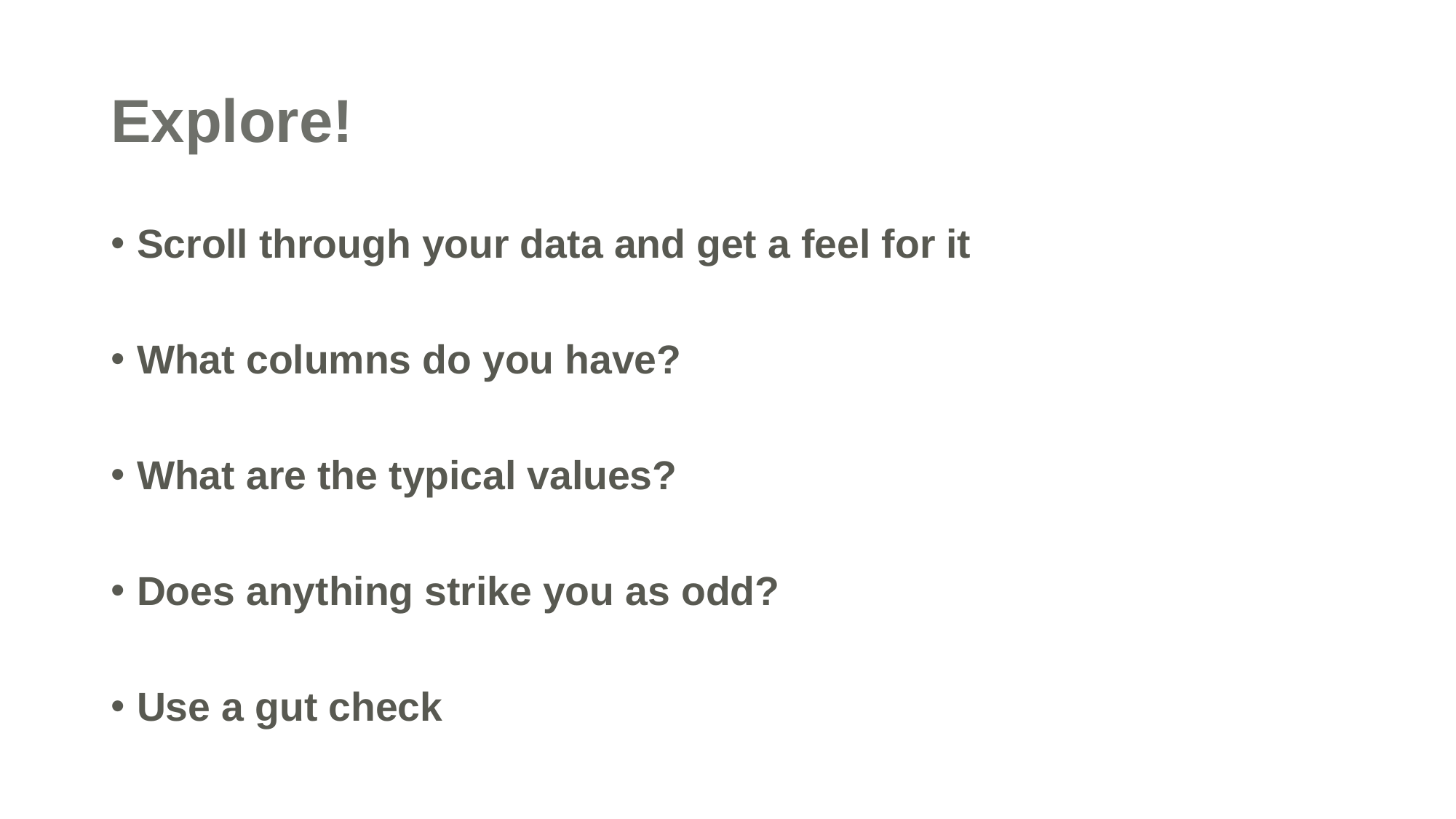

# Explore!
Scroll through your data and get a feel for it

What columns do you have?

What are the typical values?

Does anything strike you as odd?

Use a gut check